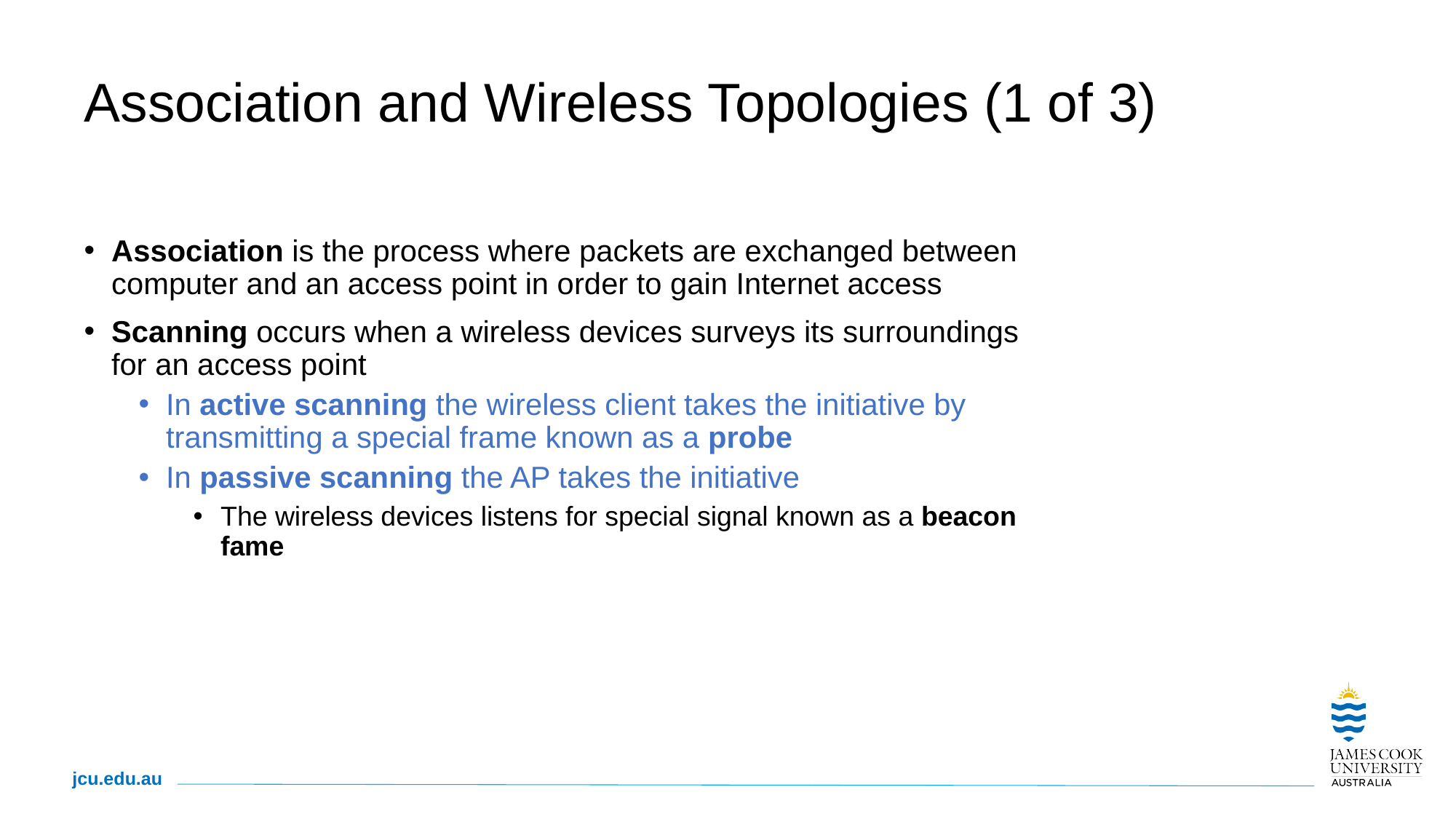

# Association and Wireless Topologies (1 of 3)
Association is the process where packets are exchanged between computer and an access point in order to gain Internet access
Scanning occurs when a wireless devices surveys its surroundings for an access point
In active scanning the wireless client takes the initiative by transmitting a special frame known as a probe
In passive scanning the AP takes the initiative
The wireless devices listens for special signal known as a beacon fame